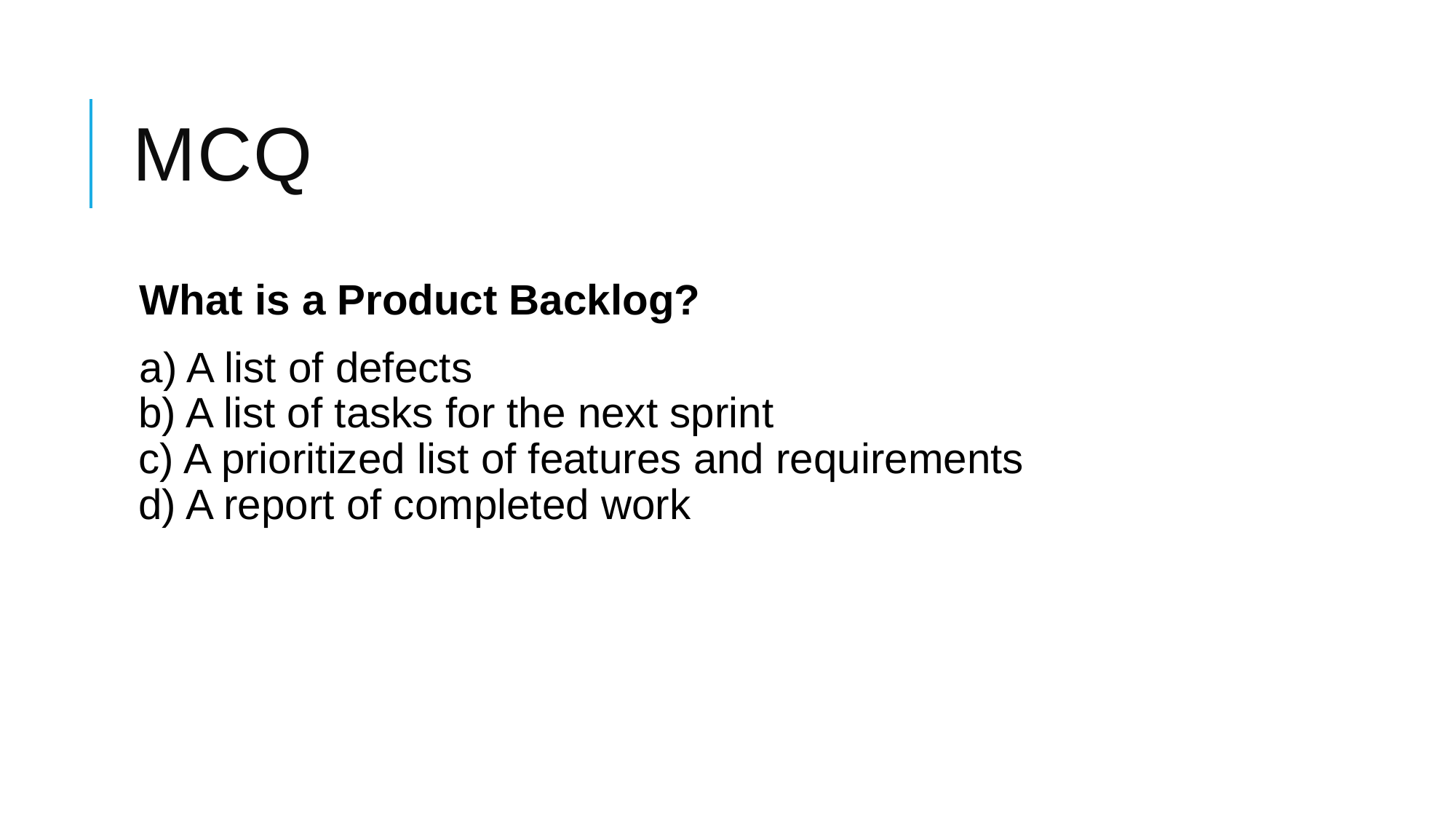

# mcq
What is a Product Backlog?
a) A list of defects
b) A list of tasks for the next sprint
c) A prioritized list of features and requirements
d) A report of completed work